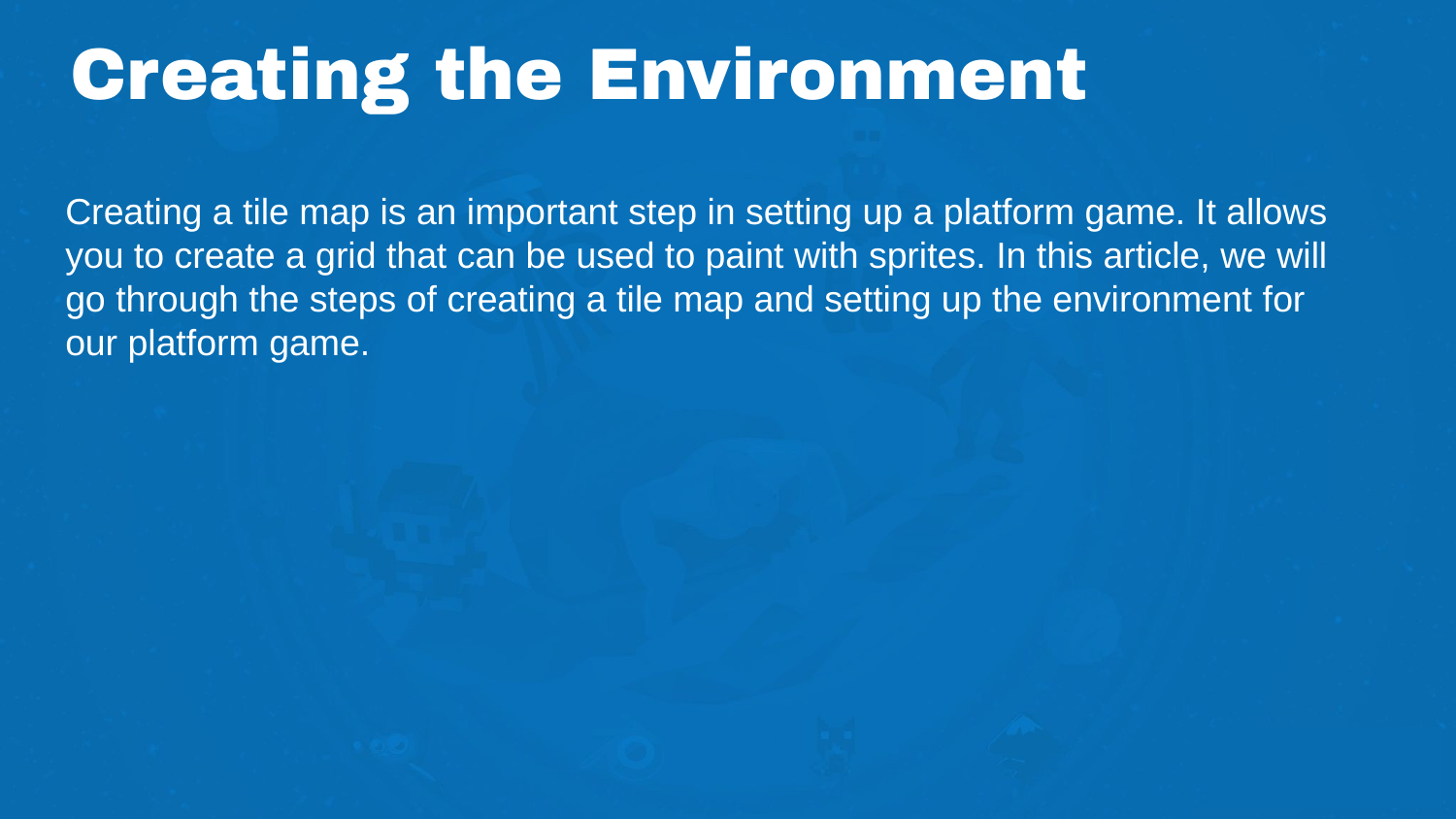

# Creating the Environment
Creating a tile map is an important step in setting up a platform game. It allows you to create a grid that can be used to paint with sprites. In this article, we will go through the steps of creating a tile map and setting up the environment for our platform game.